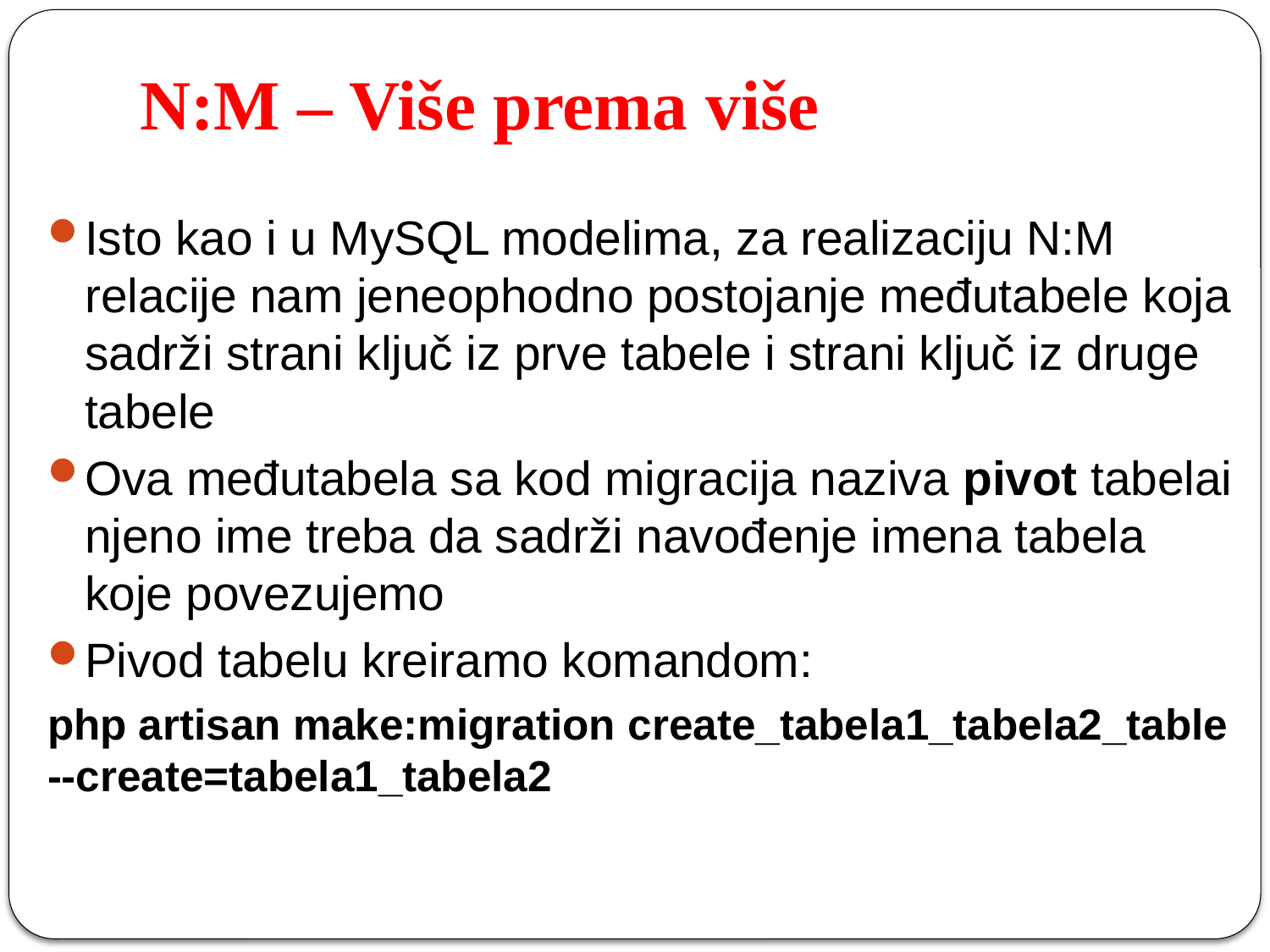

# N:M – Više prema više
Isto kao i u MySQL modelima, za realizaciju N:M relacije nam jeneophodno postojanje međutabele koja sadrži strani ključ iz prve tabele i strani ključ iz druge tabele
Ova međutabela sa kod migracija naziva pivot tabelai njeno ime treba da sadrži navođenje imena tabela koje povezujemo
Pivod tabelu kreiramo komandom:
php artisan make:migration create_tabela1_tabela2_table
--create=tabela1_tabela2